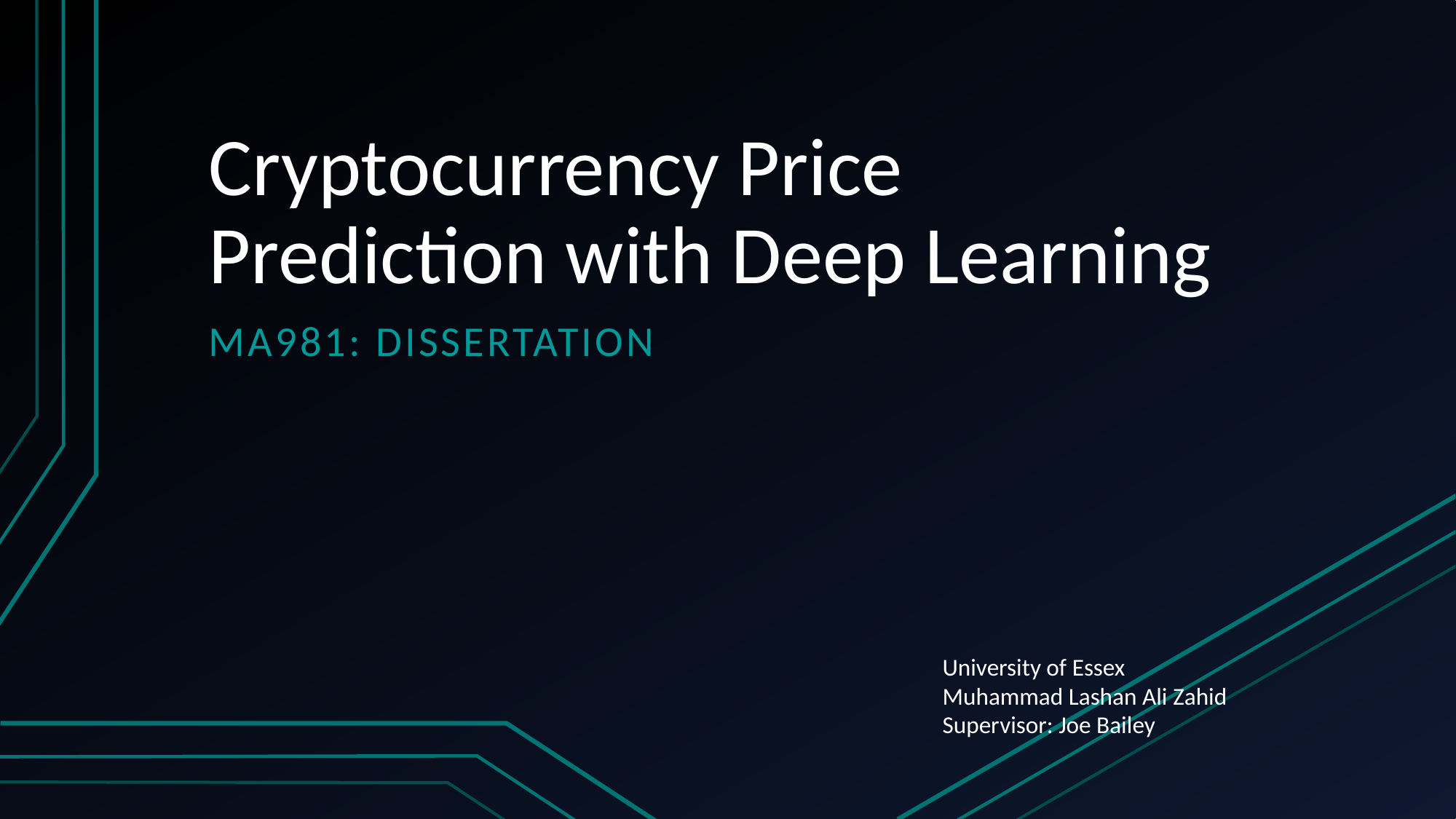

# Cryptocurrency Price Prediction with Deep Learning
MA981: DISSERTATION
University of Essex
Muhammad Lashan Ali Zahid
Supervisor: Joe Bailey